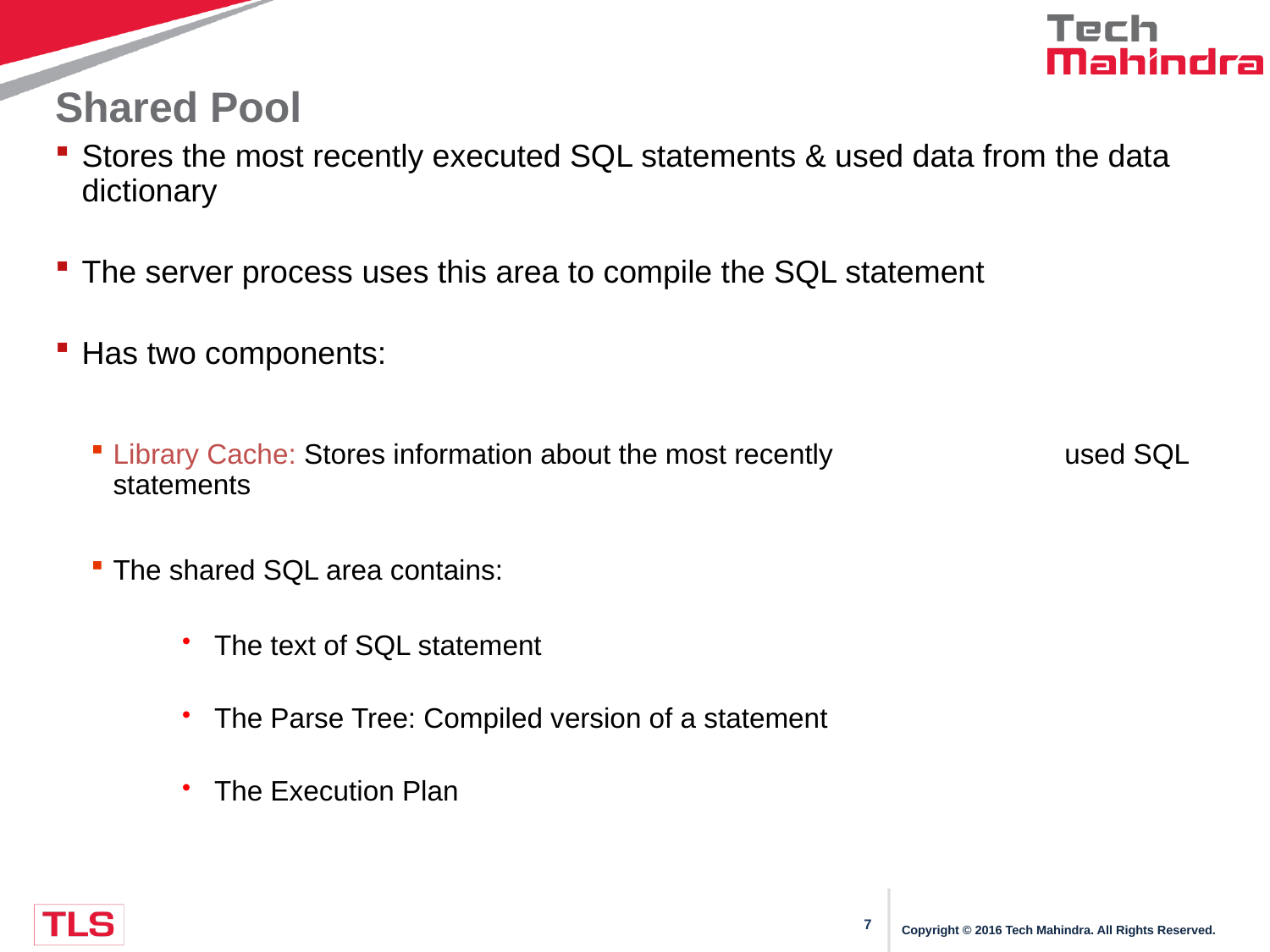

# Shared Pool
Stores the most recently executed SQL statements & used data from the data dictionary

The server process uses this area to compile the SQL statement

Has two components:

Library Cache: Stores information about the most recently 		        used SQL statements

The shared SQL area contains:

The text of SQL statement

The Parse Tree: Compiled version of a statement

The Execution Plan
Copyright © 2016 Tech Mahindra. All Rights Reserved.